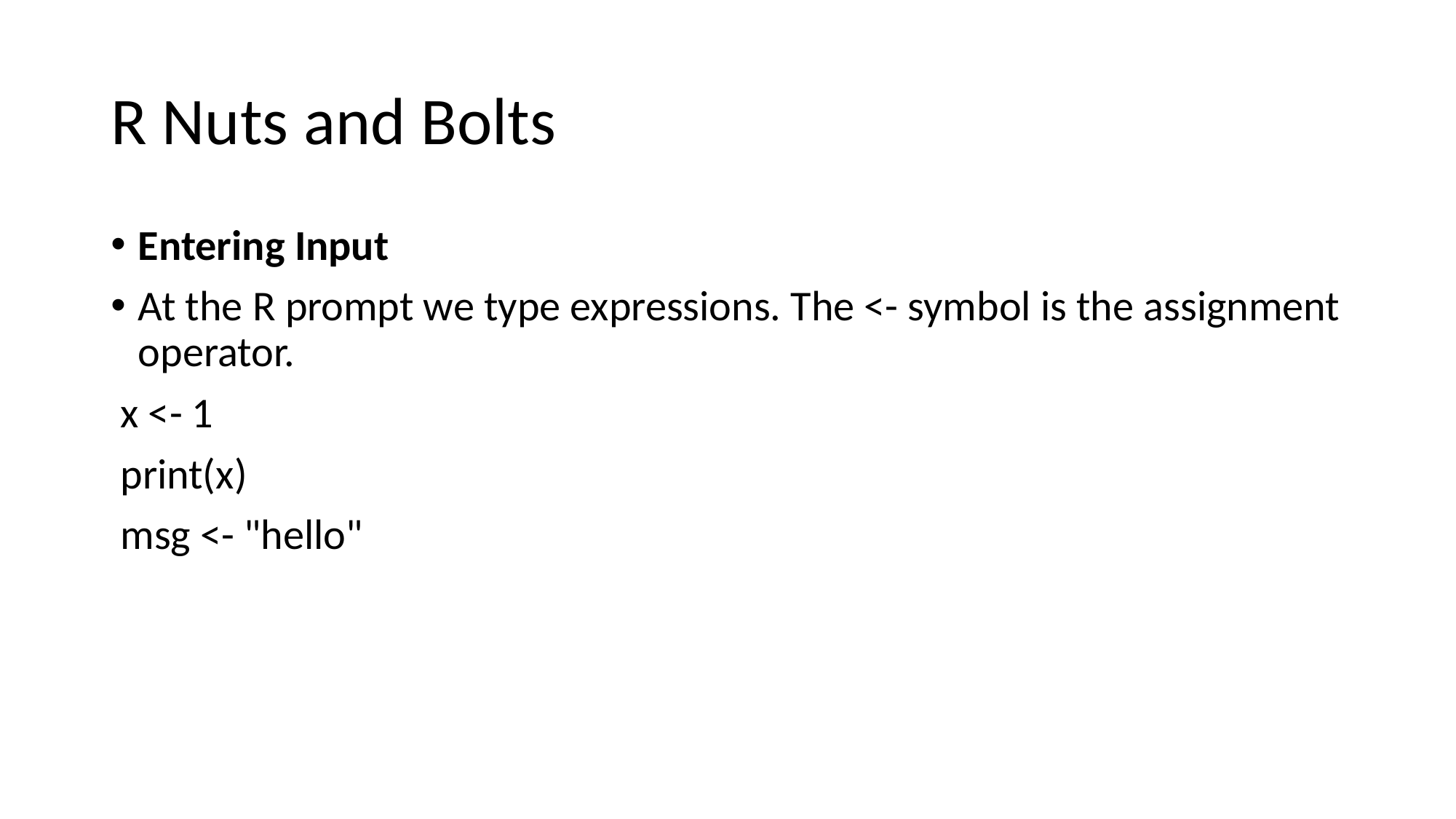

# R Nuts and Bolts
Entering Input
At the R prompt we type expressions. The <- symbol is the assignment operator.
 x <- 1
 print(x)
 msg <- "hello"